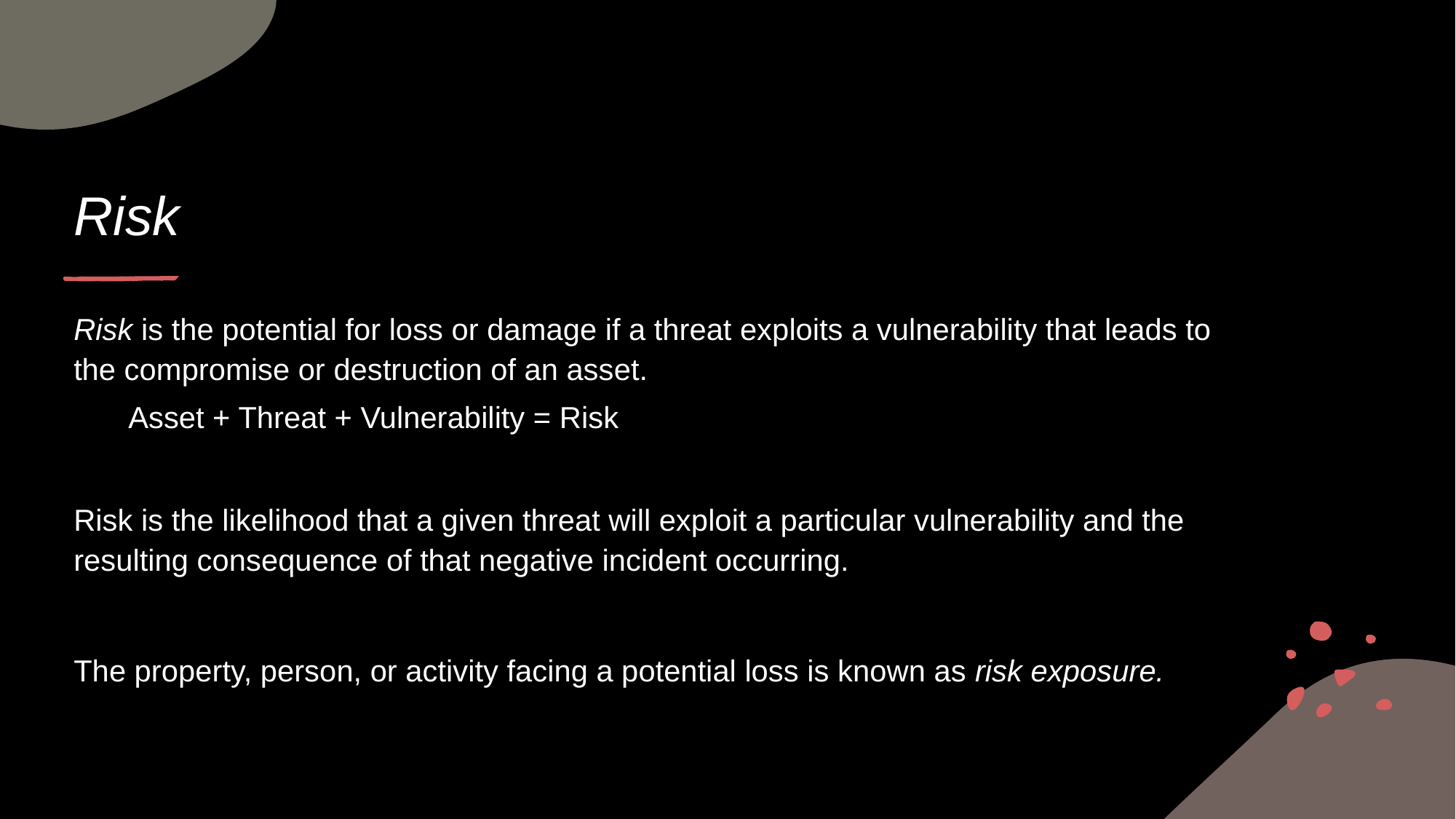

# Risk
Risk is the potential for loss or damage if a threat exploits a vulnerability that leads to the compromise or destruction of an asset.​
Asset + Threat + Vulnerability = Risk​

Risk is the likelihood that a given threat will exploit a particular vulnerability and the resulting consequence of that negative incident occurring.

The property, person, or activity facing a potential loss is known as risk exposure.